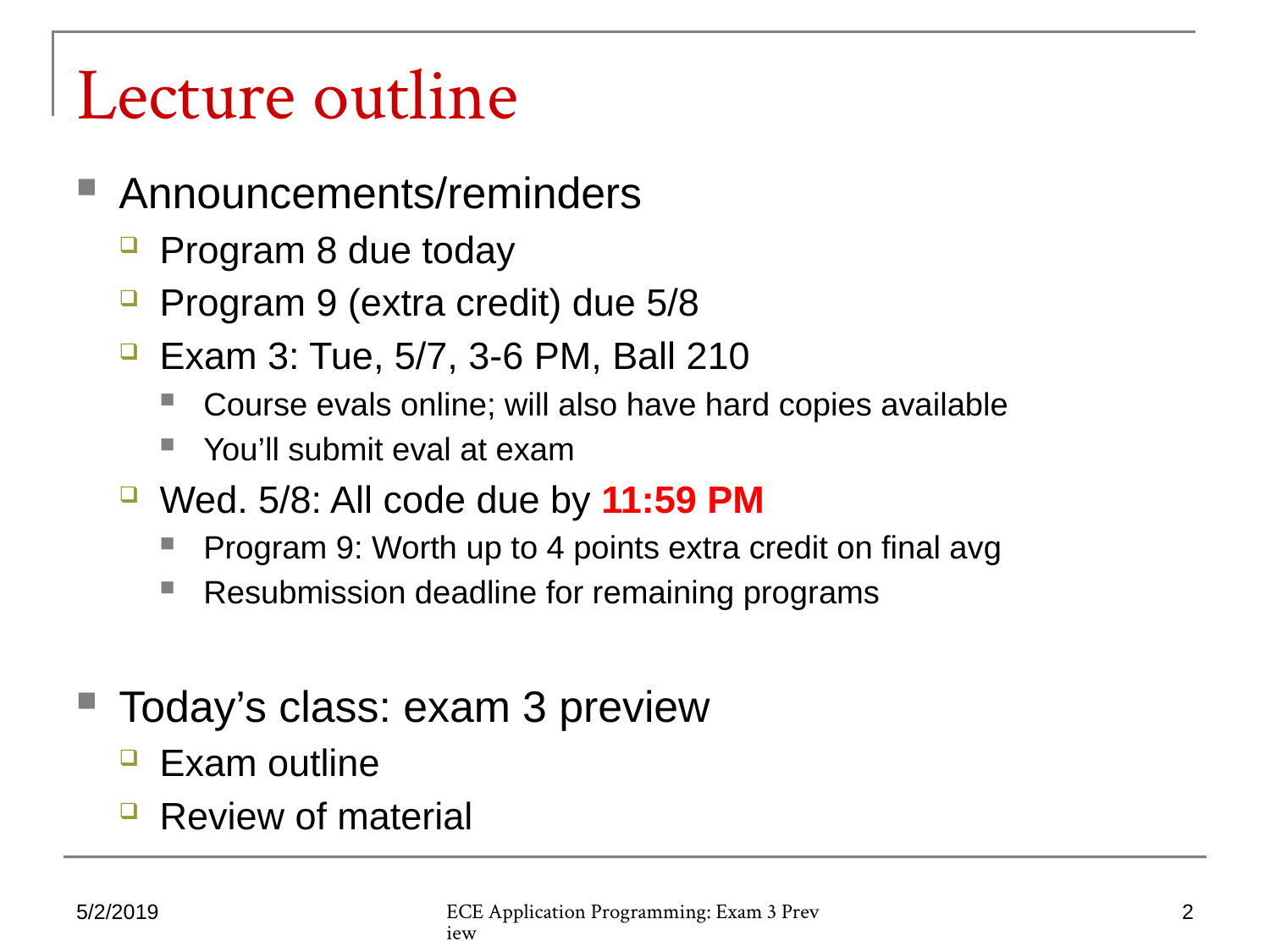

# Lecture outline
Announcements/reminders
Program 8 due today
Program 9 (extra credit) due 5/8
Exam 3: Tue, 5/7, 3-6 PM, Ball 210
Course evals online; will also have hard copies available
You’ll submit eval at exam
Wed. 5/8: All code due by 11:59 PM
Program 9: Worth up to 4 points extra credit on final avg
Resubmission deadline for remaining programs

Today’s class: exam 3 preview
Exam outline
Review of material
5/2/2019
2
ECE Application Programming: Exam 3 Preview